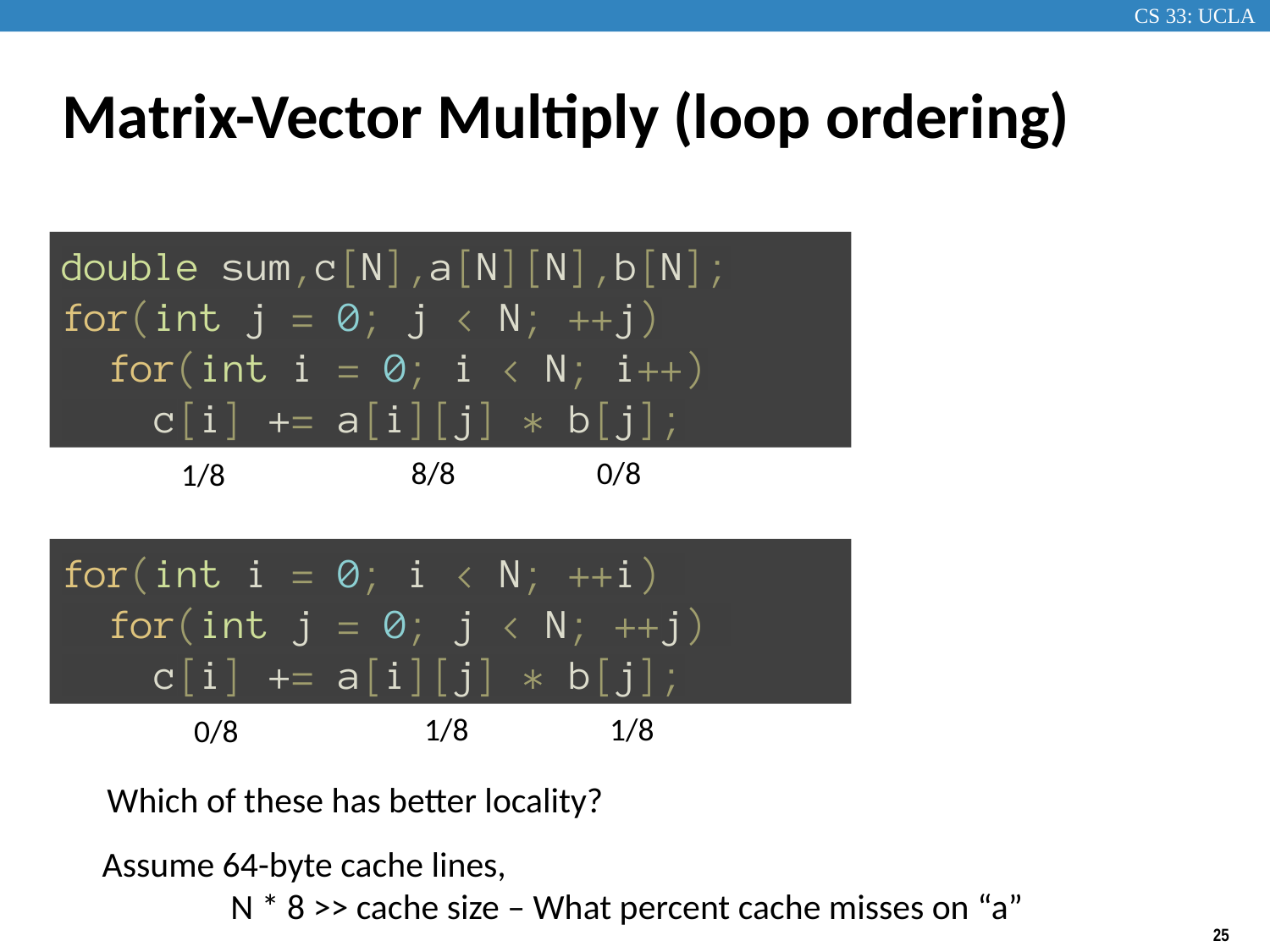

# Matrix-Vector Multiply (loop ordering)
double sum,c[N],a[N][N],b[N];
for(int j = 0; j < N; ++j)
  for(int i = 0; i < N; i++)
    c[i] += a[i][j] * b[j];
8/8
0/8
1/8
for(int i = 0; i < N; ++i)
  for(int j = 0; j < N; ++j)
    c[i] += a[i][j] * b[j];
1/8
1/8
0/8
Which of these has better locality?
Assume 64-byte cache lines,
                N * 8 >> cache size – What percent cache misses on “a”